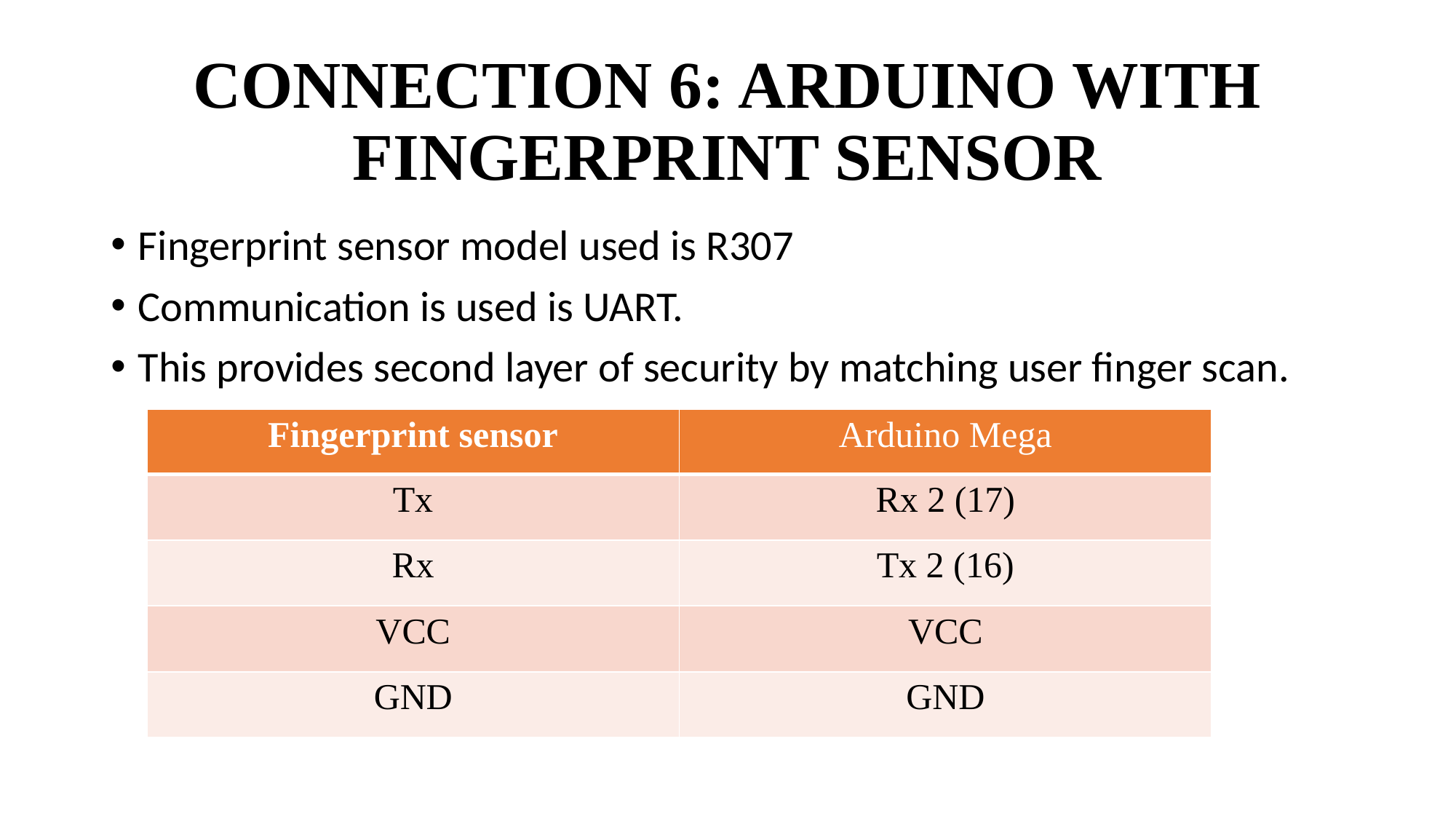

# CONNECTION 6: ARDUINO WITH FINGERPRINT SENSOR
Fingerprint sensor model used is R307
Communication is used is UART.
This provides second layer of security by matching user finger scan.

| Fingerprint sensor | Arduino Mega |
| --- | --- |
| Tx | Rx 2 (17) |
| Rx | Tx 2 (16) |
| VCC | VCC |
| GND | GND |